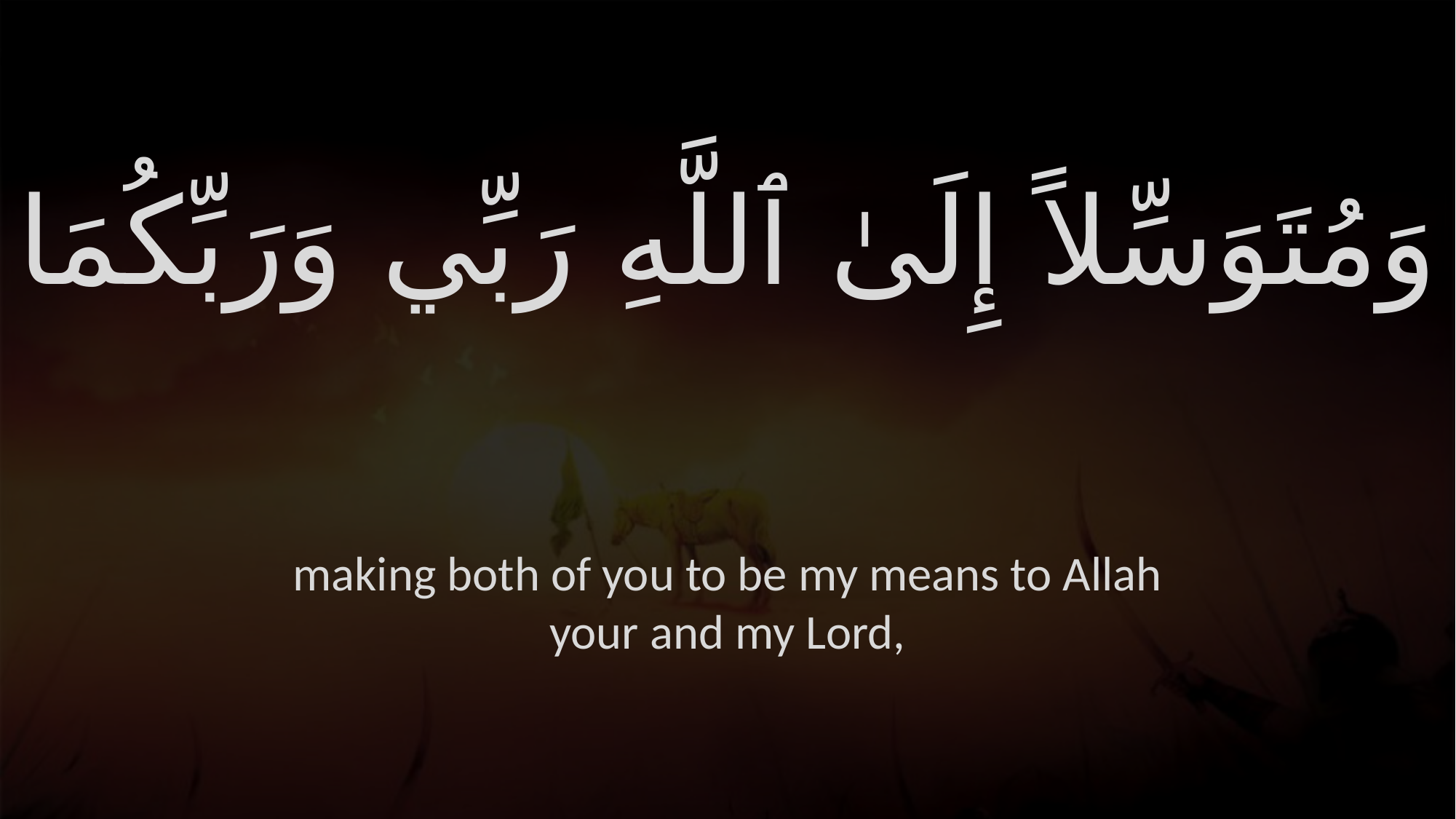

# وَمُتَوَسِّلاً إِلَىٰ ٱللَّهِ رَبِّي وَرَبِّكُمَا
making both of you to be my means to Allah your and my Lord,